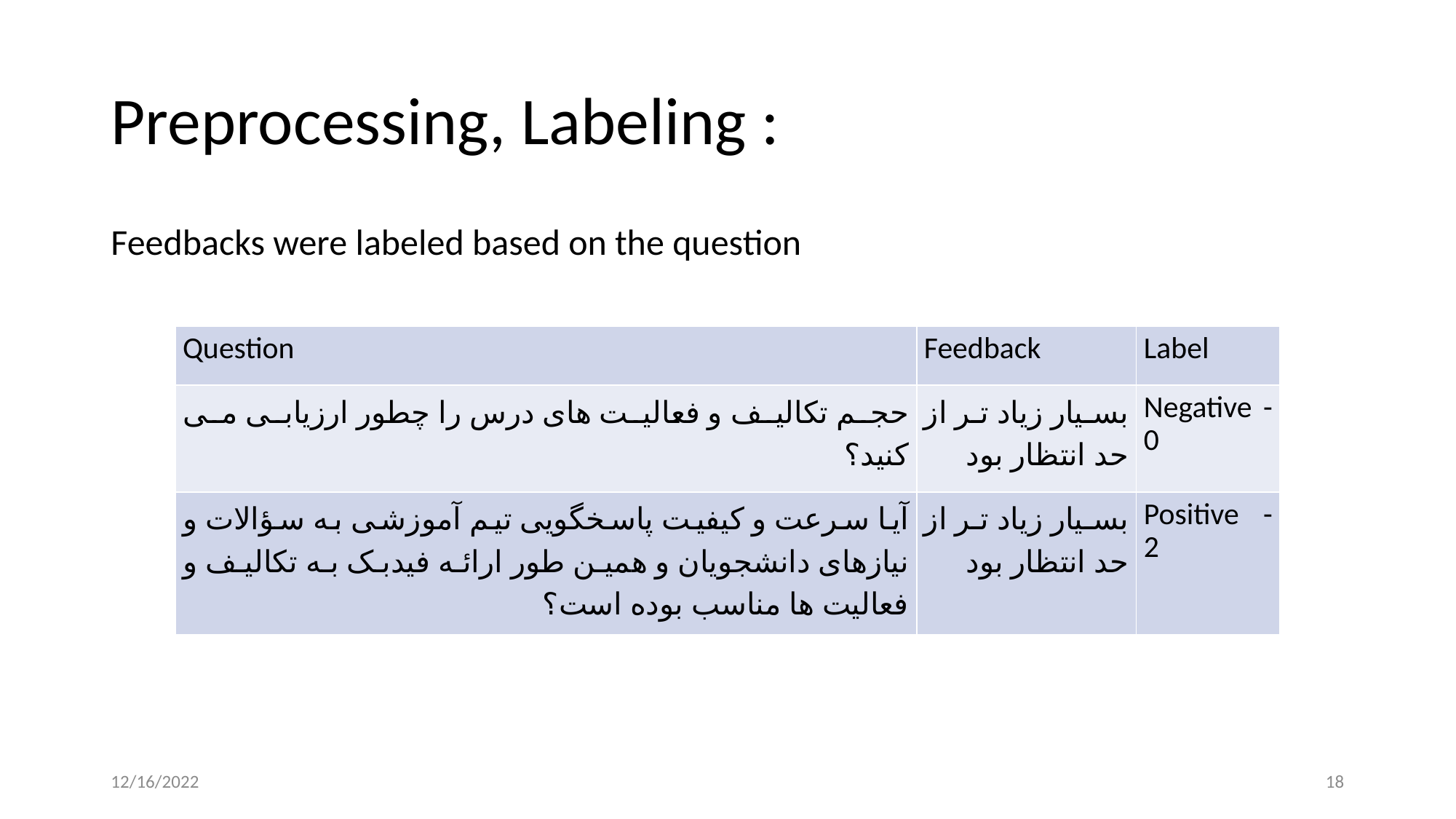

# Preprocessing, Labeling :
Feedbacks were labeled based on the question

| Question | Feedback | Label |
| --- | --- | --- |
| حجم تکالیف و فعالیت های درس را چطور ارزیابی می کنید؟ | بسیار زیاد تر از حد انتظار بود | Negative - 0 |
| آیا سرعت و کیفیت پاسخگویی تیم آموزشی به سؤالات و نیازهای دانشجویان و همین طور ارائه فیدبک به تکالیف و فعالیت ها مناسب بوده است؟ | بسیار زیاد تر از حد انتظار بود | Positive - 2 |
12/16/2022
18